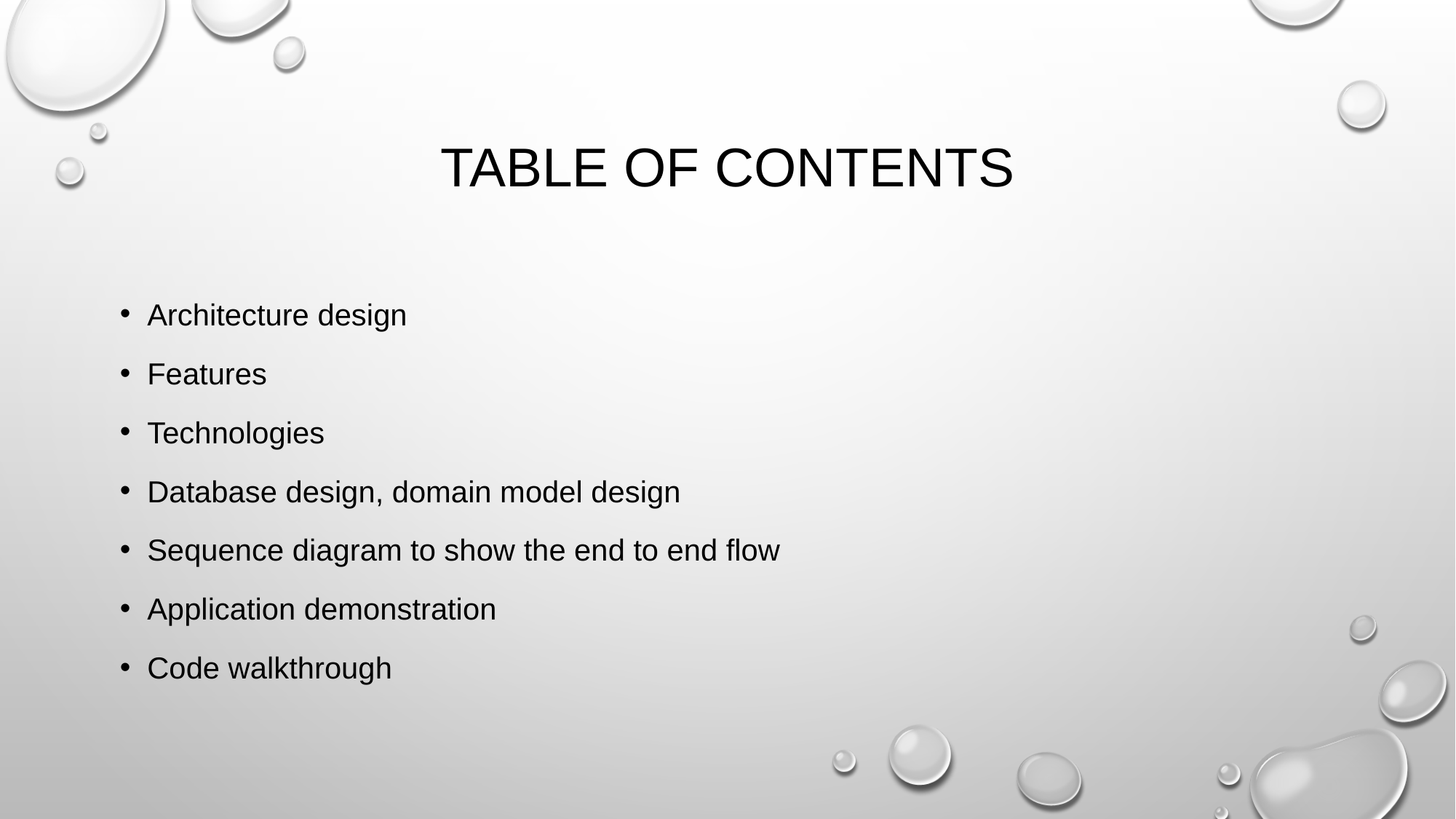

# Table of contents
Architecture design
Features
Technologies
Database design, domain model design
Sequence diagram to show the end to end flow
Application demonstration
Code walkthrough